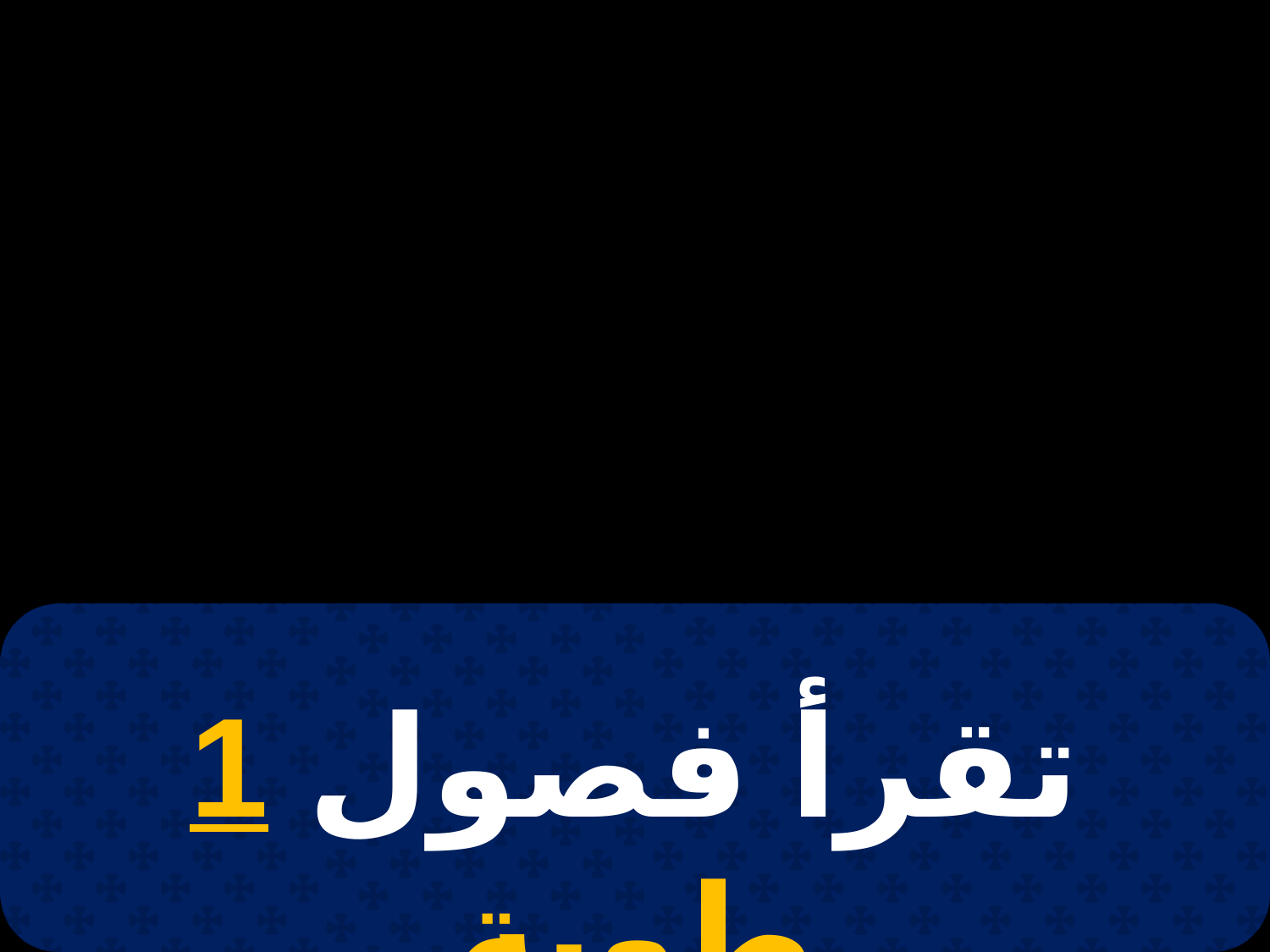

# 24 توت
تقرأ فصول 1 طوبة